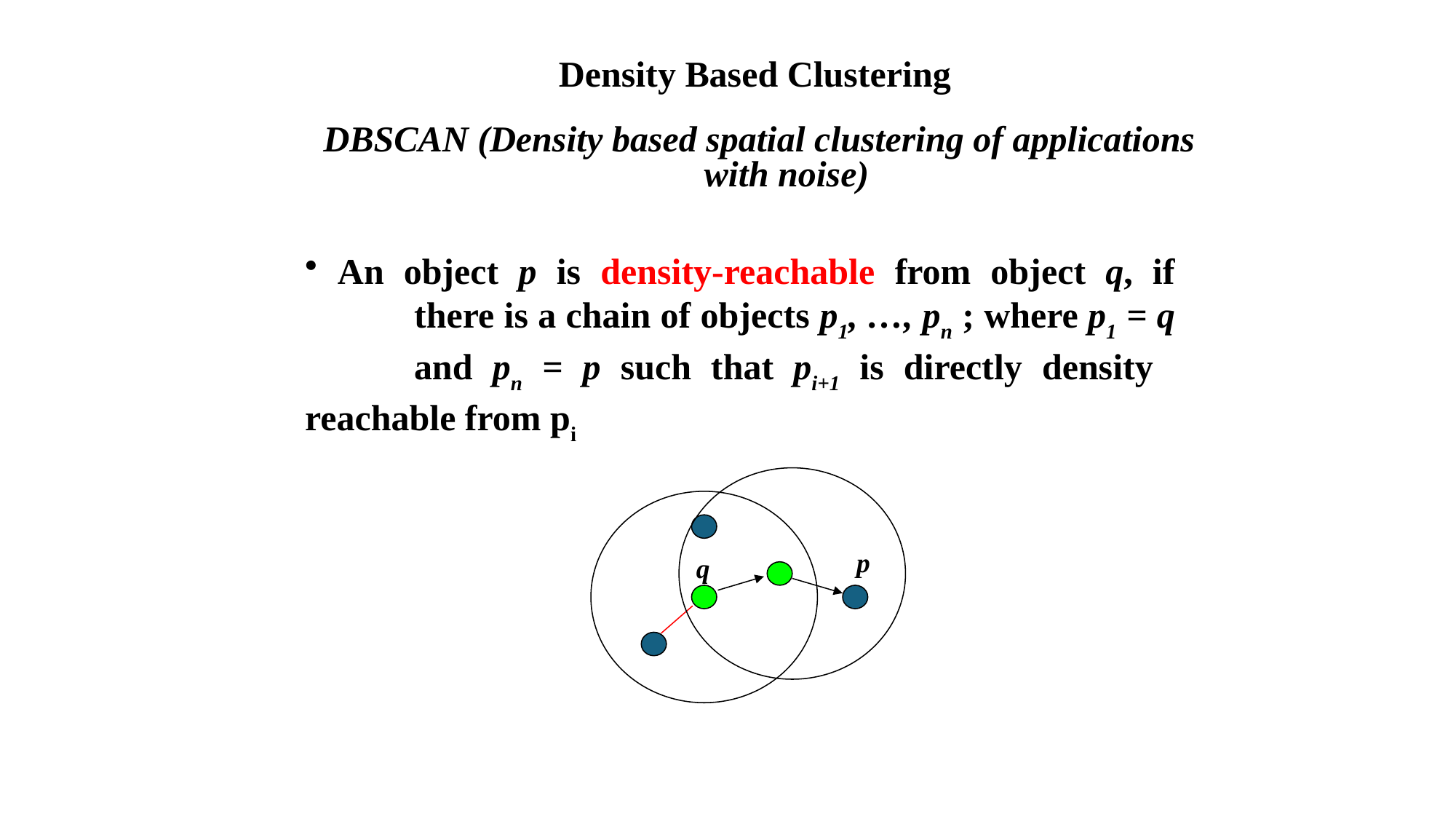

Density Based Clustering
DBSCAN (Density based spatial clustering of applications with noise)
 An object p is density-reachable from object q, if 	there is a chain of objects p1, …, pn ; where p1 = q 	and pn = p such that pi+1 is directly density 	reachable from pi

p
q